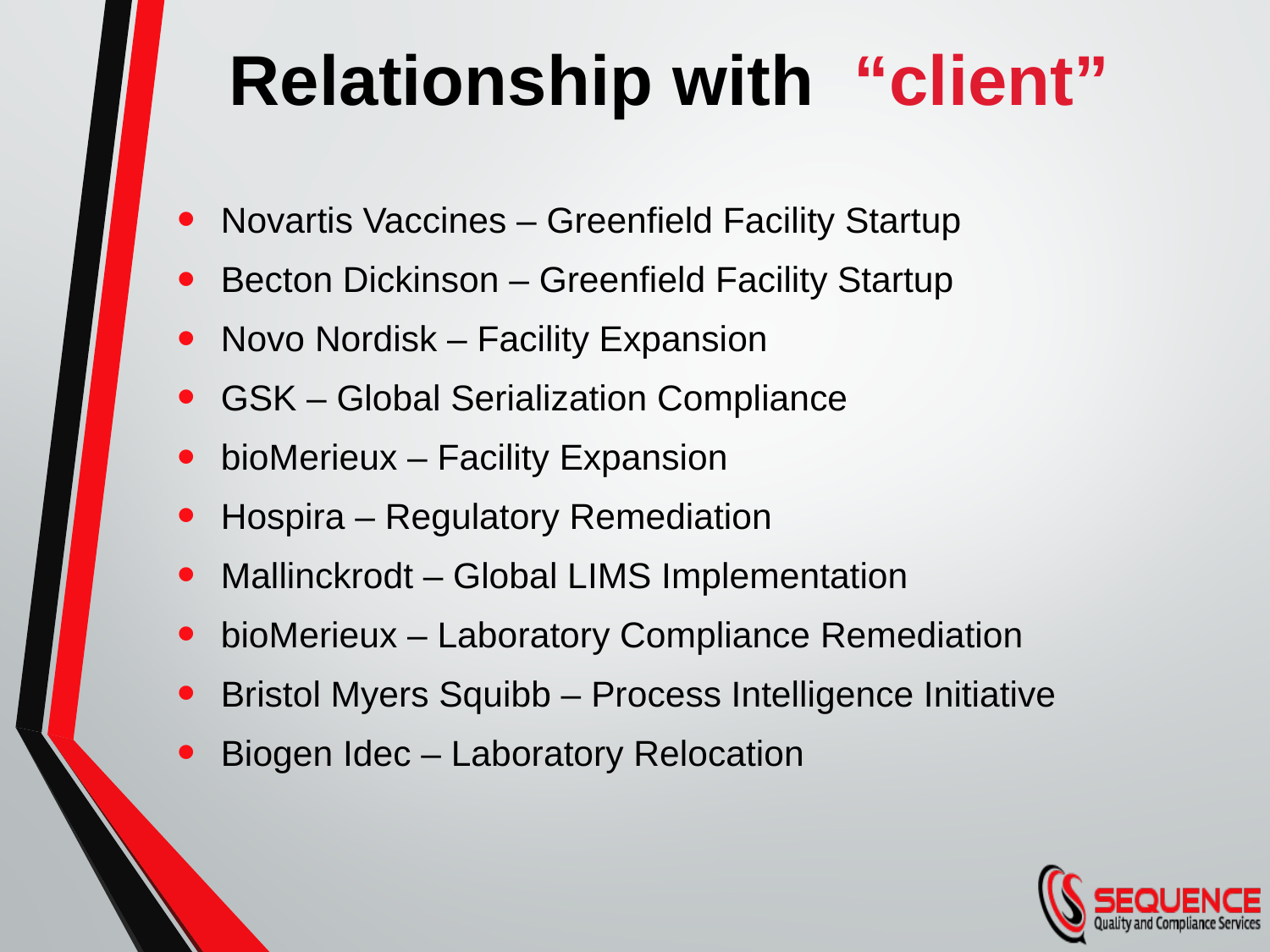

# Relationship with  “client”

Novartis Vaccines – Greenfield Facility Startup
Becton Dickinson – Greenfield Facility Startup
Novo Nordisk – Facility Expansion
GSK – Global Serialization Compliance
bioMerieux – Facility Expansion
Hospira – Regulatory Remediation
Mallinckrodt – Global LIMS Implementation
bioMerieux – Laboratory Compliance Remediation
Bristol Myers Squibb – Process Intelligence Initiative
Biogen Idec – Laboratory Relocation